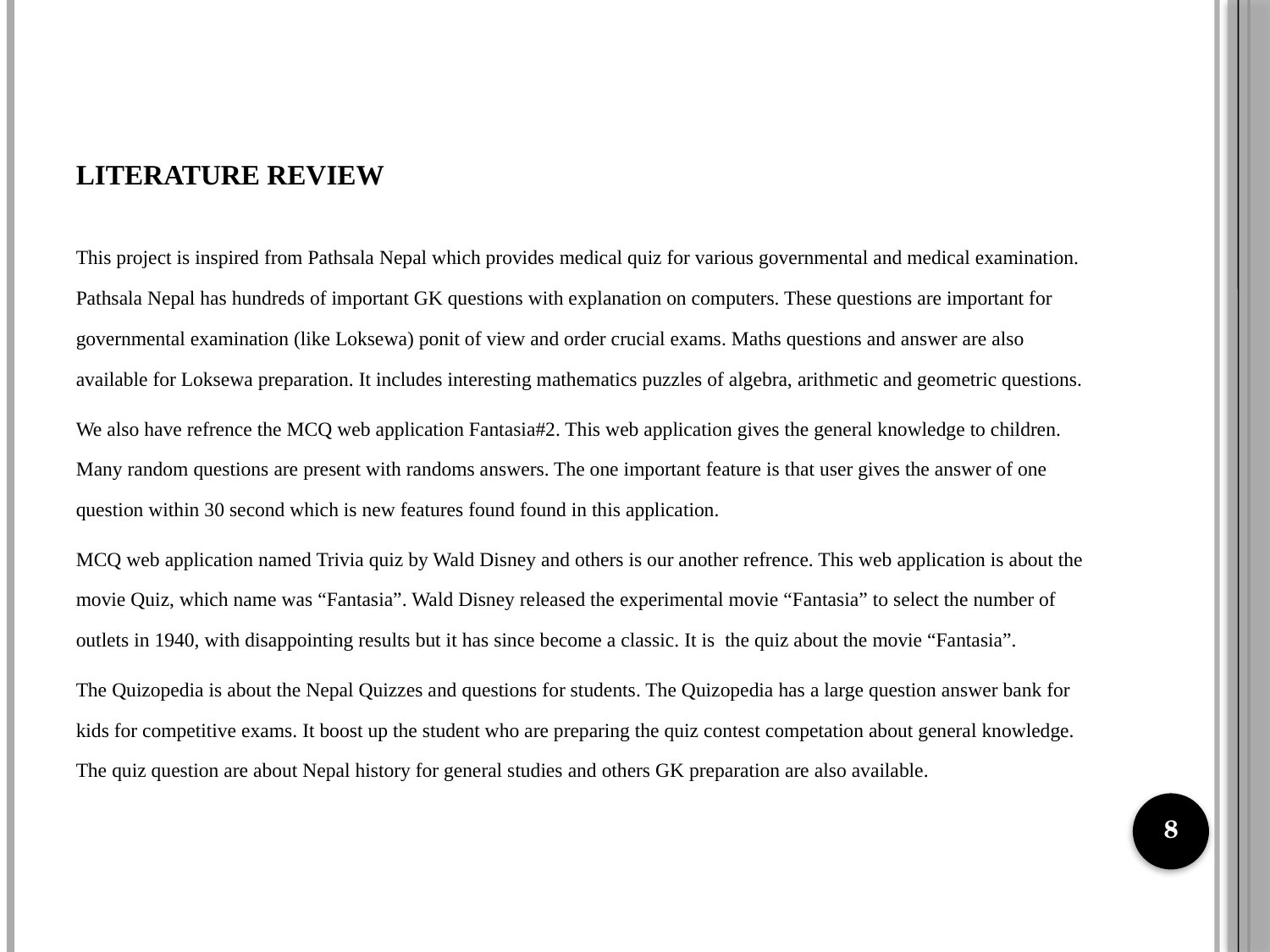

# Literature review
This project is inspired from Pathsala Nepal which provides medical quiz for various governmental and medical examination. Pathsala Nepal has hundreds of important GK questions with explanation on computers. These questions are important for governmental examination (like Loksewa) ponit of view and order crucial exams. Maths questions and answer are also available for Loksewa preparation. It includes interesting mathematics puzzles of algebra, arithmetic and geometric questions.
We also have refrence the MCQ web application Fantasia#2. This web application gives the general knowledge to children. Many random questions are present with randoms answers. The one important feature is that user gives the answer of one question within 30 second which is new features found found in this application.
MCQ web application named Trivia quiz by Wald Disney and others is our another refrence. This web application is about the movie Quiz, which name was “Fantasia”. Wald Disney released the experimental movie “Fantasia” to select the number of outlets in 1940, with disappointing results but it has since become a classic. It is  the quiz about the movie “Fantasia”.
The Quizopedia is about the Nepal Quizzes and questions for students. The Quizopedia has a large question answer bank for kids for competitive exams. It boost up the student who are preparing the quiz contest competation about general knowledge. The quiz question are about Nepal history for general studies and others GK preparation are also available.

8